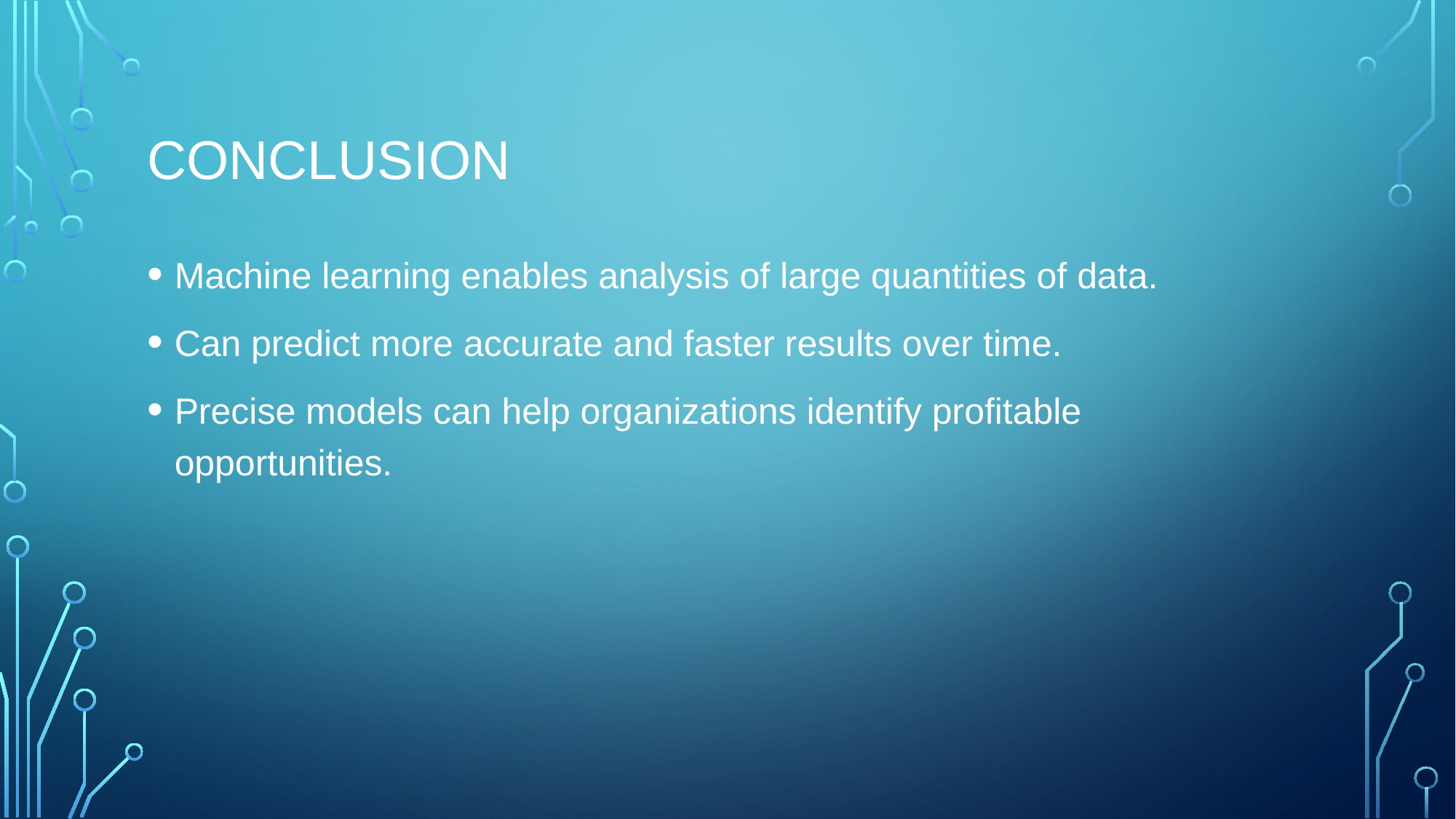

# conclusion
Machine learning enables analysis of large quantities of data.
Can predict more accurate and faster results over time.
Precise models can help organizations identify profitable opportunities.